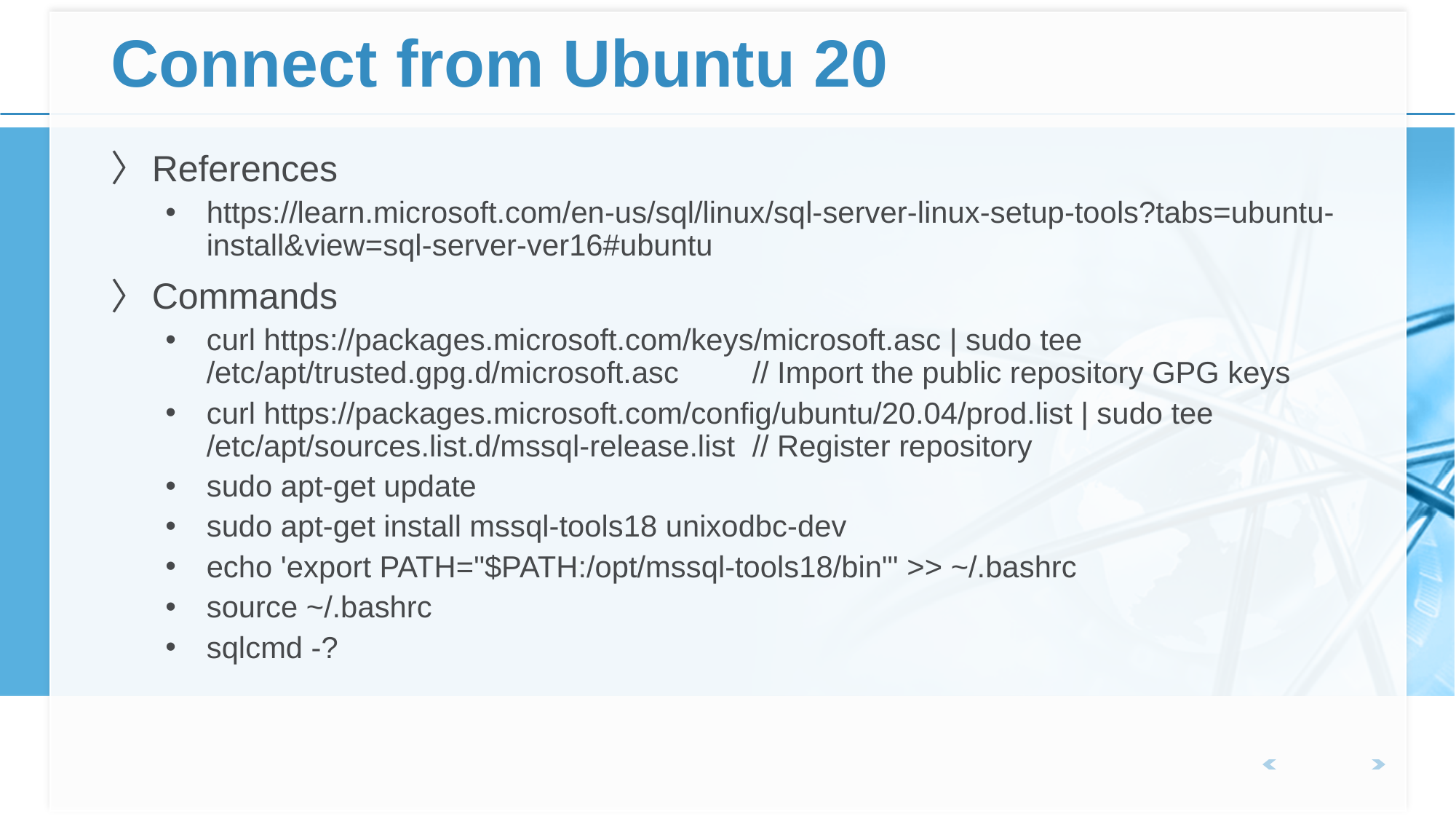

# Connect from Ubuntu 20
References
https://learn.microsoft.com/en-us/sql/linux/sql-server-linux-setup-tools?tabs=ubuntu-install&view=sql-server-ver16#ubuntu
Commands
curl https://packages.microsoft.com/keys/microsoft.asc | sudo tee /etc/apt/trusted.gpg.d/microsoft.asc	// Import the public repository GPG keys
curl https://packages.microsoft.com/config/ubuntu/20.04/prod.list | sudo tee /etc/apt/sources.list.d/mssql-release.list	// Register repository
sudo apt-get update
sudo apt-get install mssql-tools18 unixodbc-dev
echo 'export PATH="$PATH:/opt/mssql-tools18/bin"' >> ~/.bashrc
source ~/.bashrc
sqlcmd -?